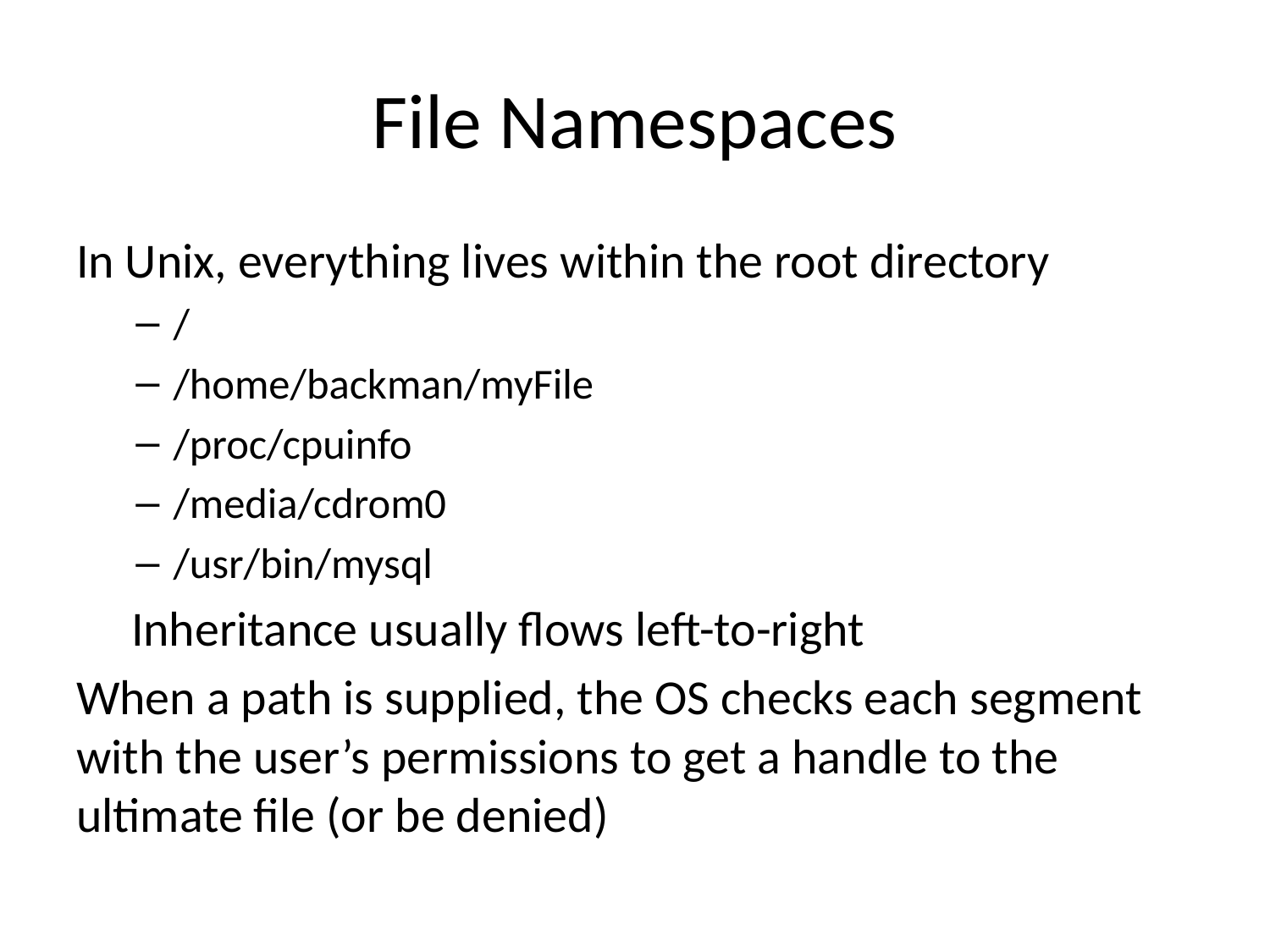

# File Namespaces
In Unix, everything lives within the root directory
/
/home/backman/myFile
/proc/cpuinfo
/media/cdrom0
/usr/bin/mysql
     Inheritance usually flows left-to-right
When a path is supplied, the OS checks each segment with the user’s permissions to get a handle to the ultimate file (or be denied)